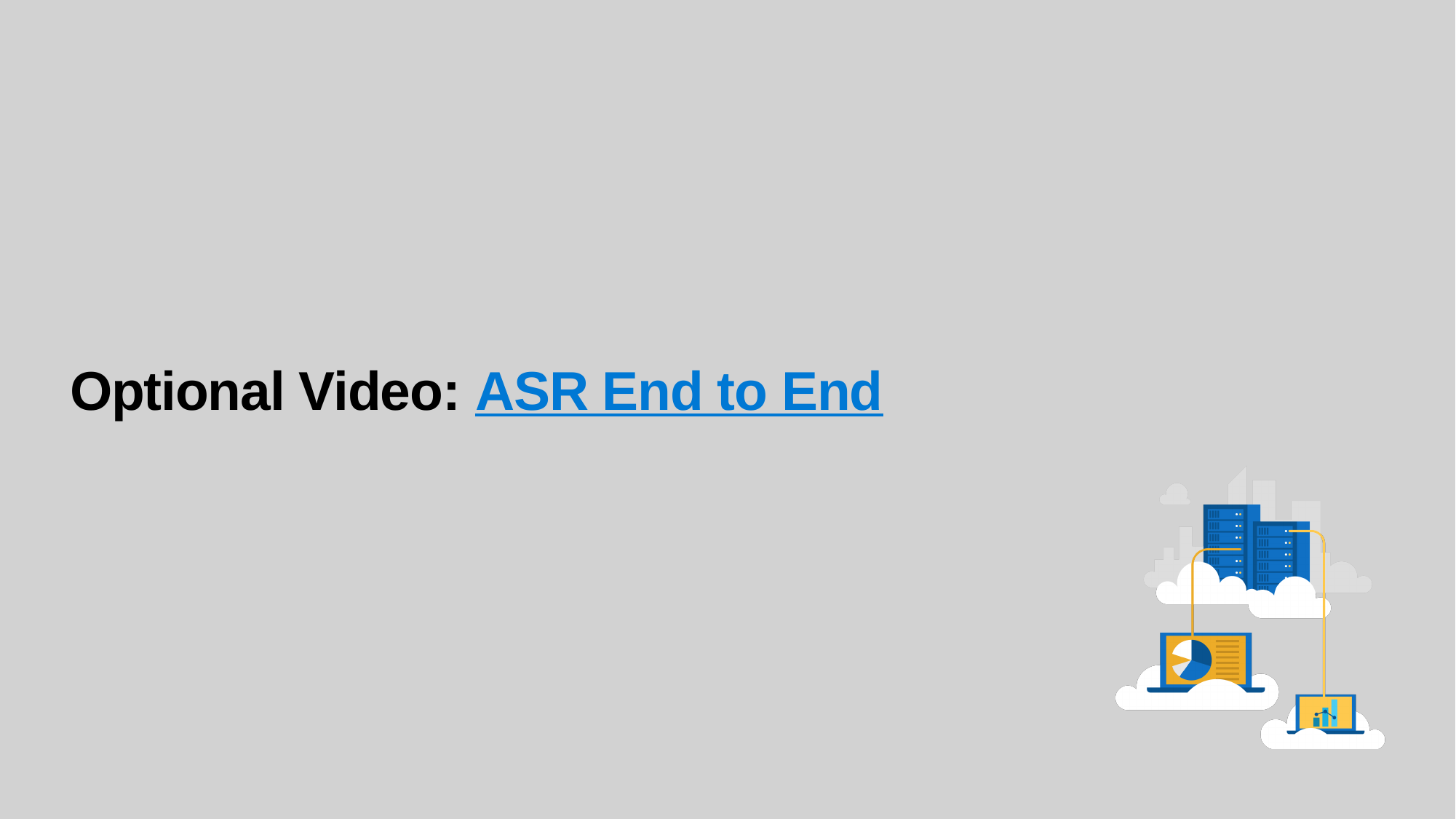

# Optional Video: ASR End to End